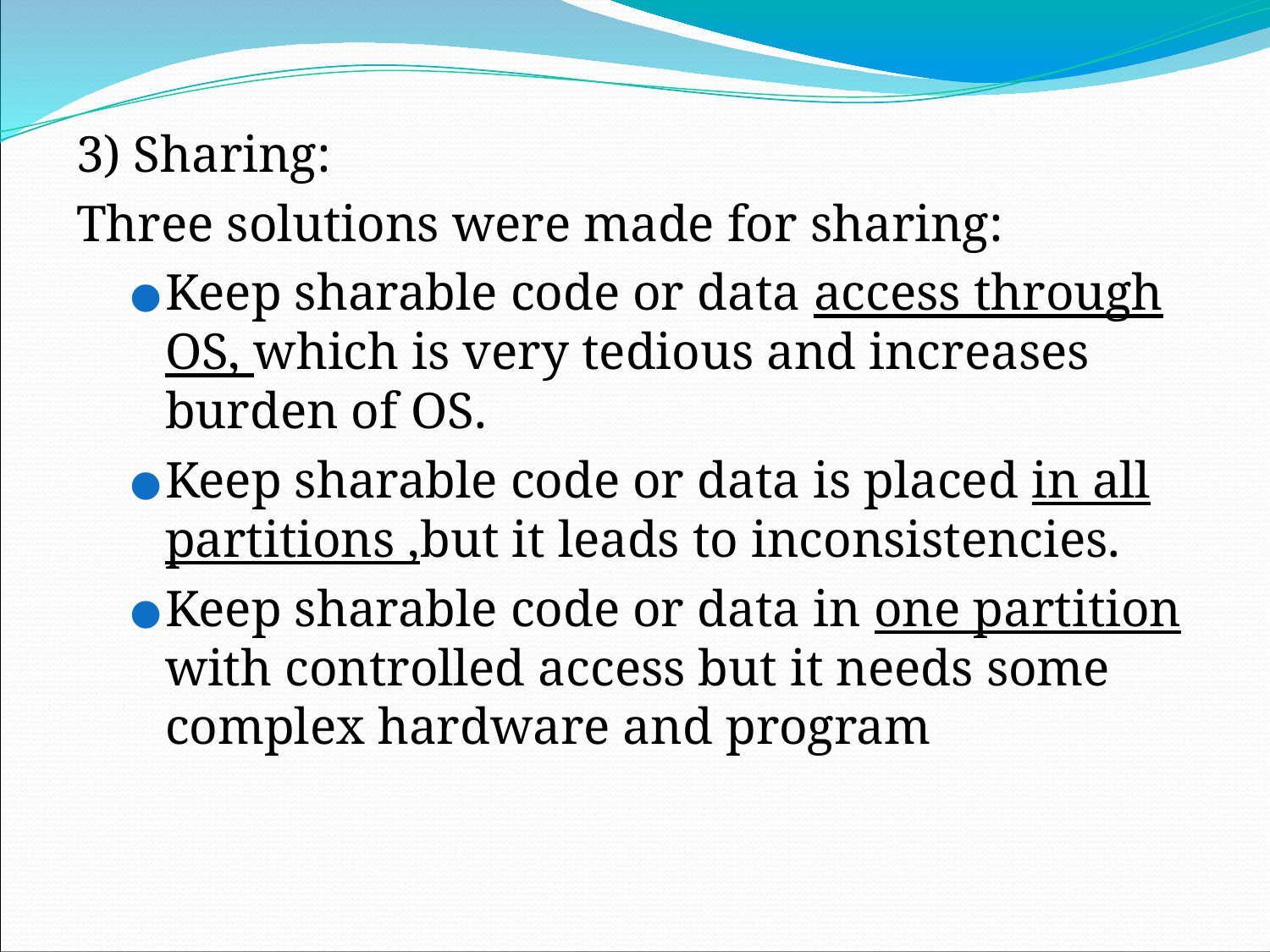

3) Sharing:
Three solutions were made for sharing:
Keep sharable code or data access through OS, which is very tedious and increases burden of OS.
Keep sharable code or data is placed in all partitions ,but it leads to inconsistencies.
Keep sharable code or data in one partition with controlled access but it needs some complex hardware and program